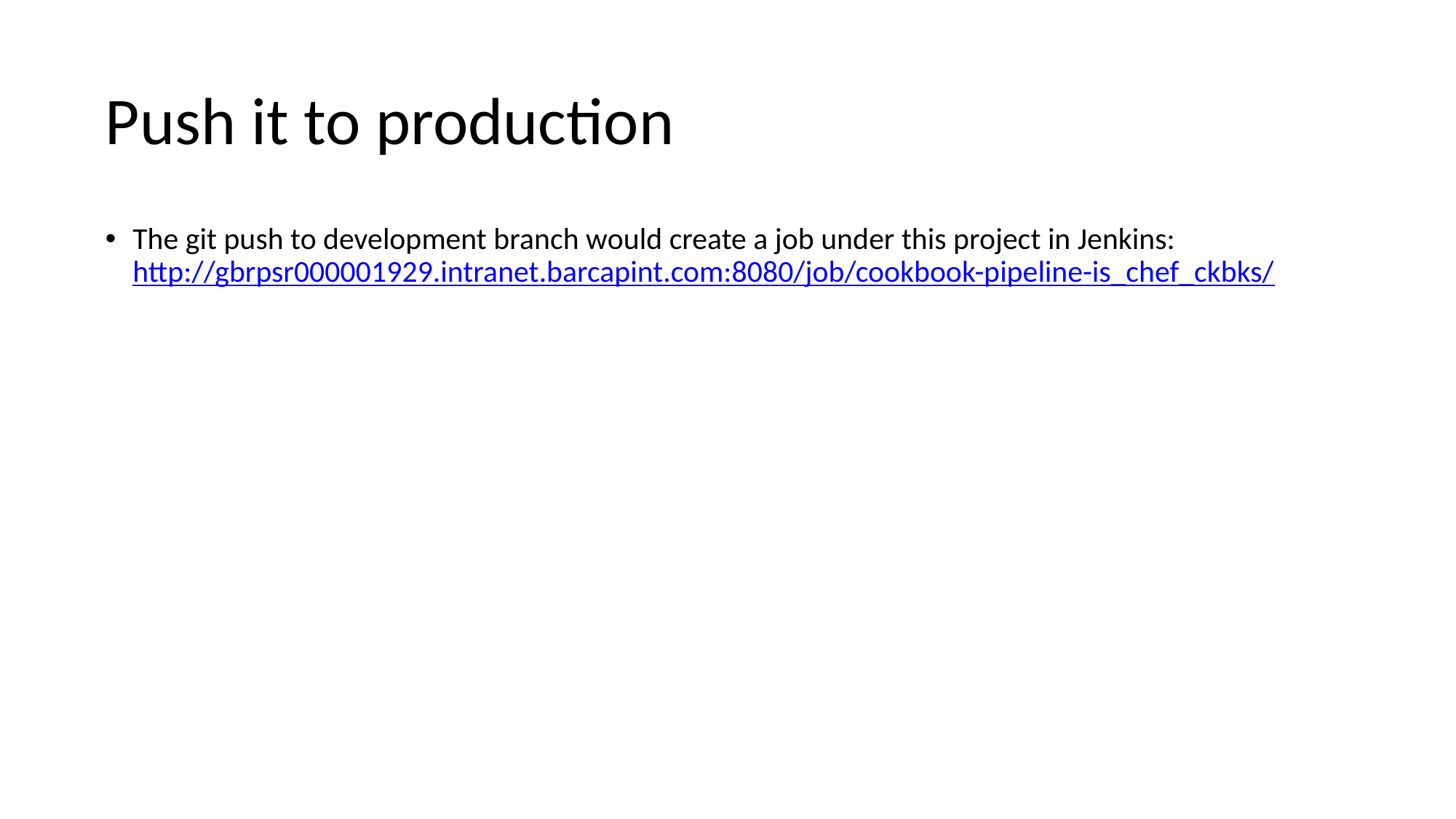

# Push it to production
The git push to development branch would create a job under this project in Jenkins: http://gbrpsr000001929.intranet.barcapint.com:8080/job/cookbook-pipeline-is_chef_ckbks/